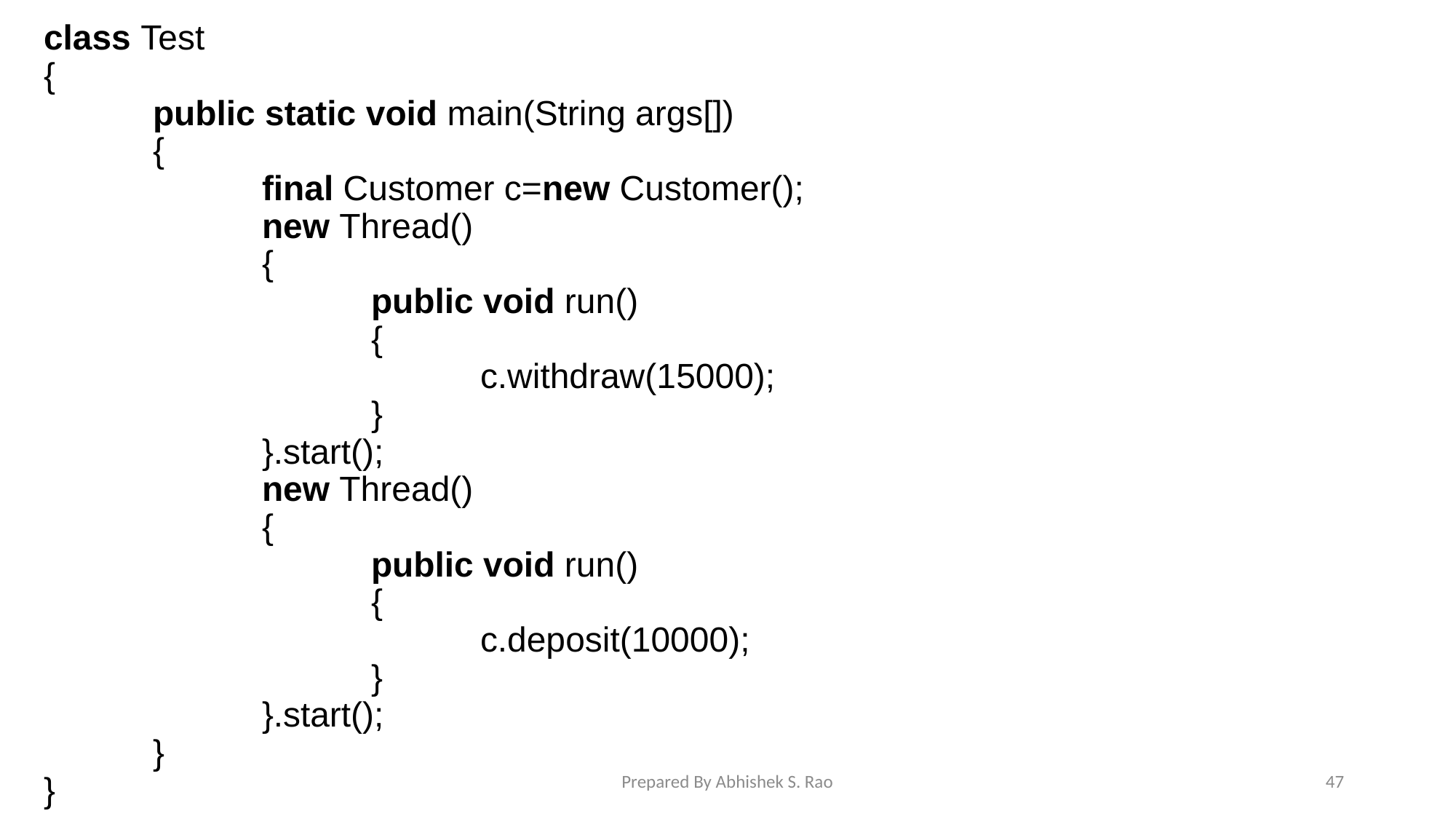

class Test
{
	public static void main(String args[])
	{
		final Customer c=new Customer();
		new Thread()
		{
			public void run()
			{
				c.withdraw(15000);
			}
		}.start();
		new Thread()
		{
			public void run()
			{
				c.deposit(10000);
			}
		}.start();
  	}
}

Prepared By Abhishek S. Rao
47